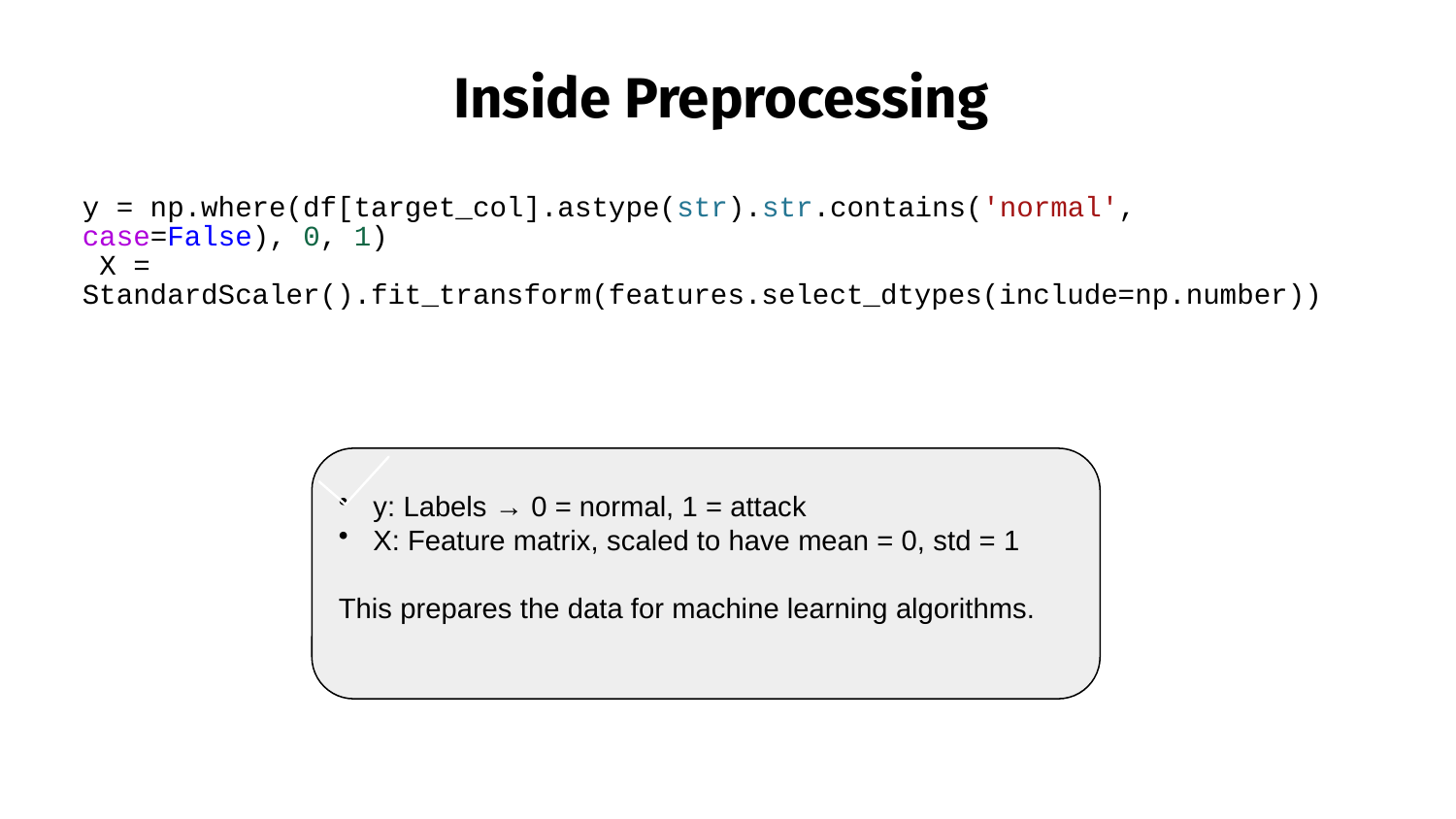

# Inside Preprocessing
y = np.where(df[target_col].astype(str).str.contains('normal', case=False), 0, 1)
 X = StandardScaler().fit_transform(features.select_dtypes(include=np.number))

y: Labels → 0 = normal, 1 = attack
X: Feature matrix, scaled to have mean = 0, std = 1

This prepares the data for machine learning algorithms.